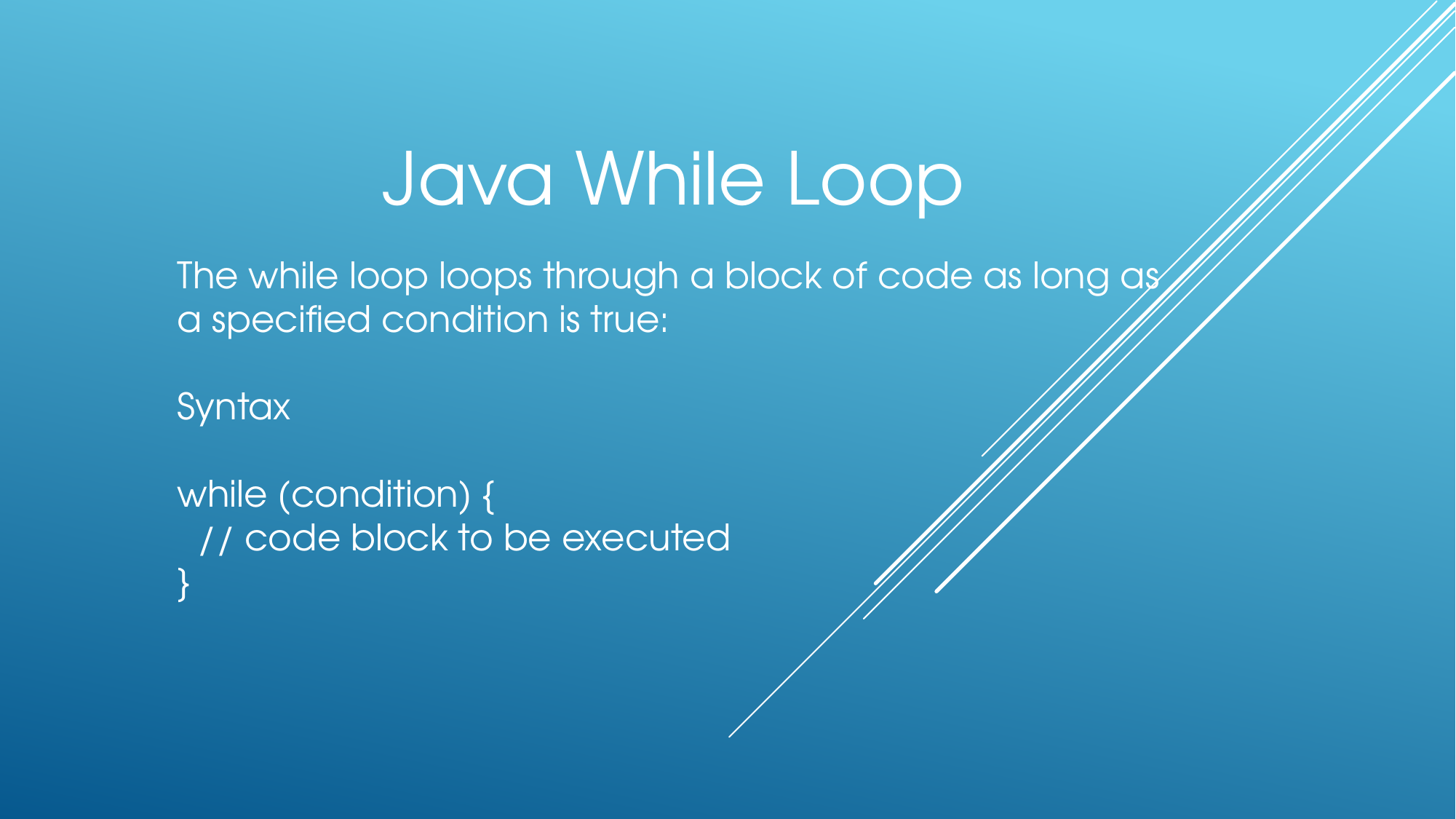

Java While Loop

The while loop loops through a block of code as long as a specified condition is true:

Syntax

while (condition) {
  // code block to be executed
}